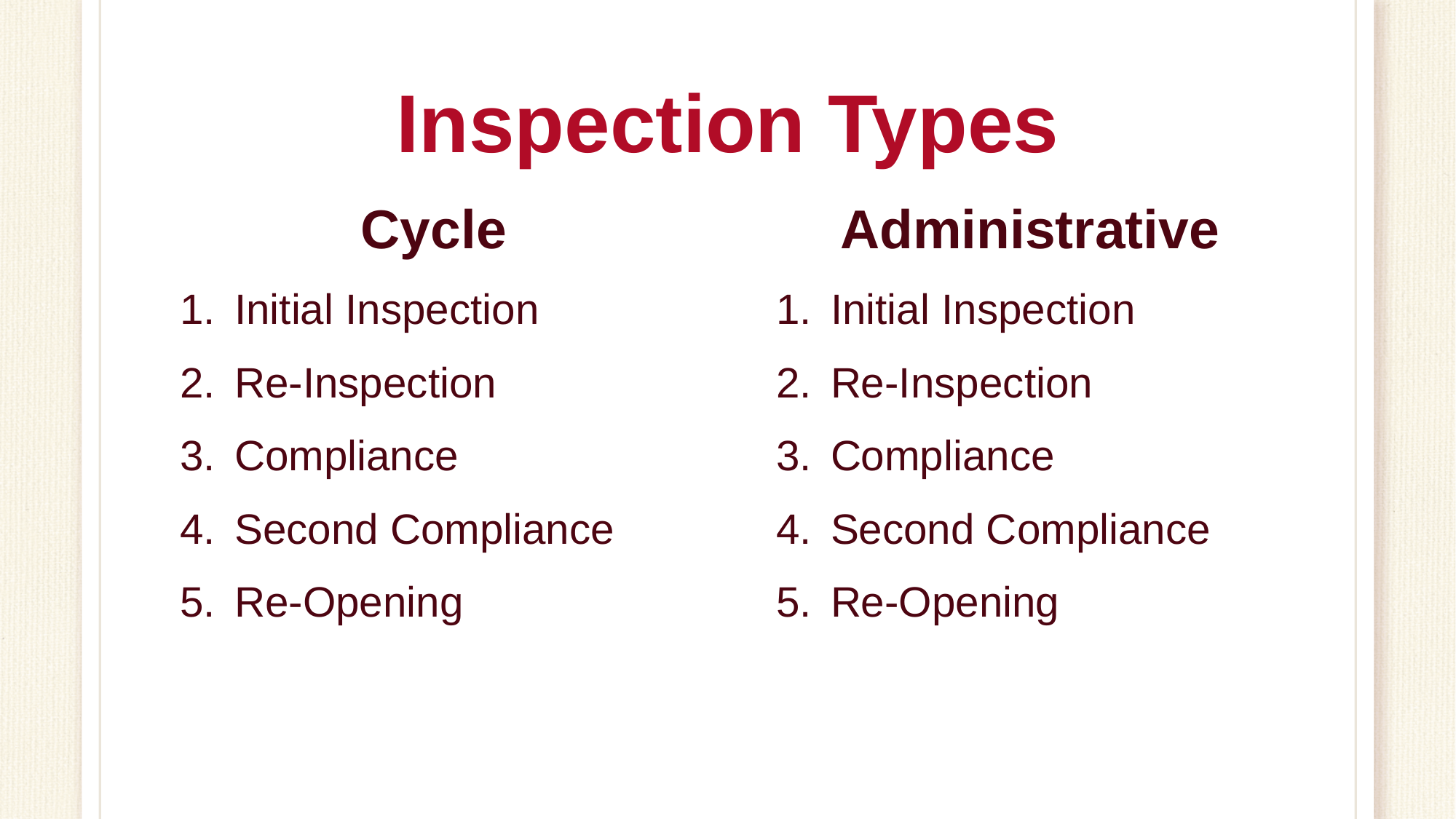

# Inspection Types
Administrative
Initial Inspection
Re-Inspection
Compliance
Second Compliance
Re-Opening
Cycle
Initial Inspection
Re-Inspection
Compliance
Second Compliance
Re-Opening